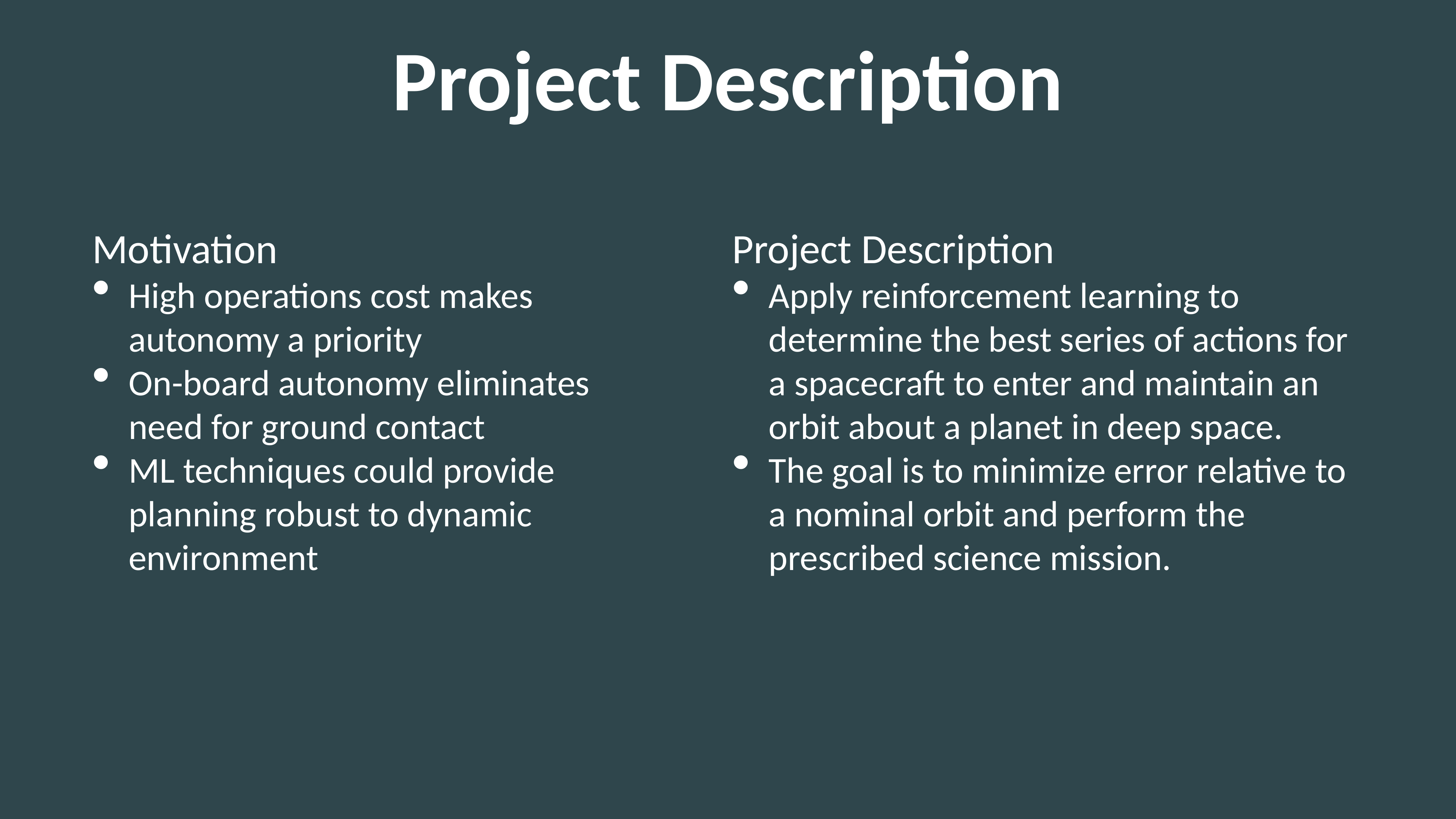

# Project Description

Motivation
High operations cost makes autonomy a priority
On-board autonomy eliminates need for ground contact
ML techniques could provide planning robust to dynamic environment

Project Description
Apply reinforcement learning to determine the best series of actions for a spacecraft to enter and maintain an orbit about a planet in deep space.
The goal is to minimize error relative to a nominal orbit and perform the prescribed science mission.